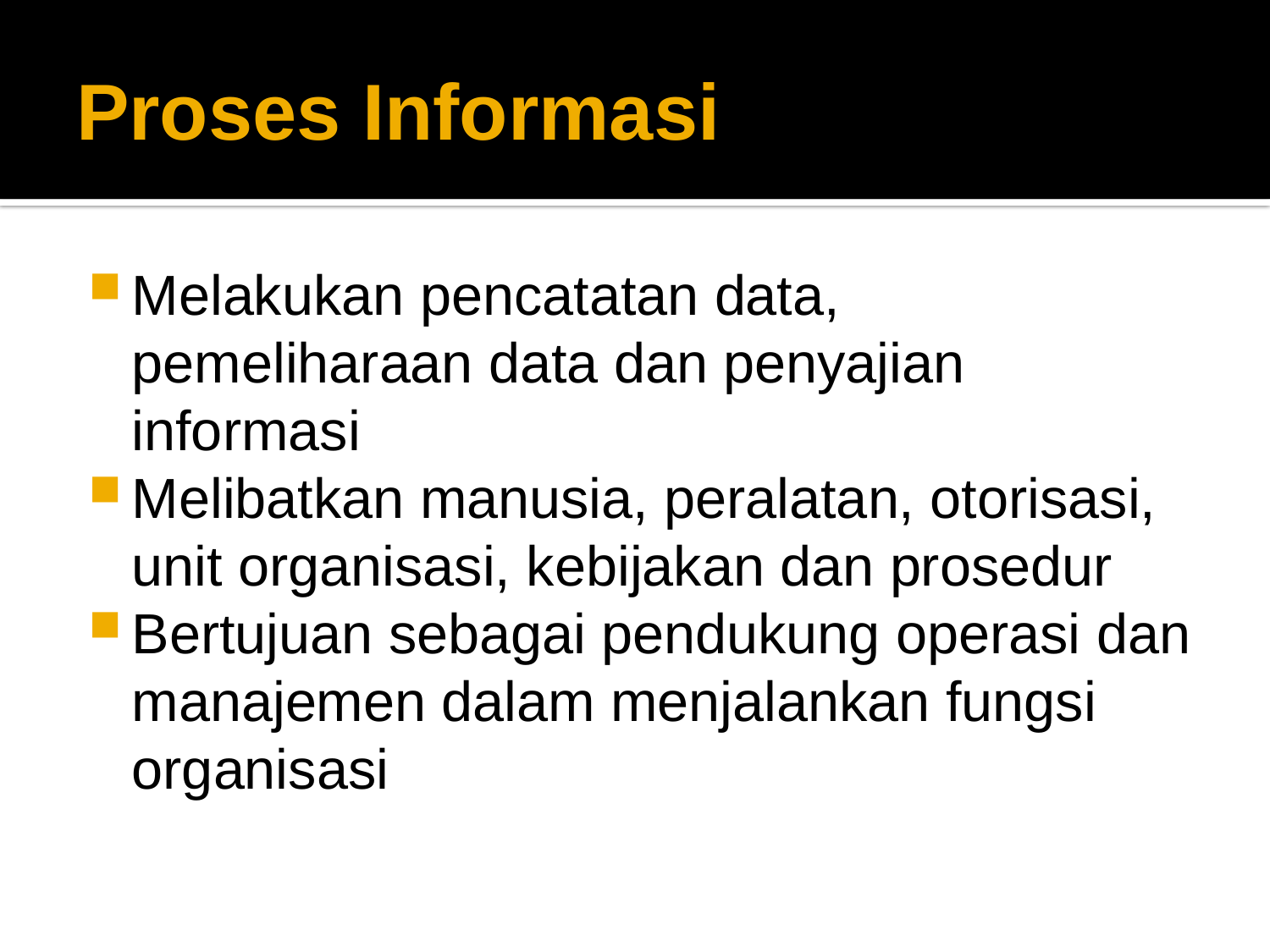

# Proses Informasi
Melakukan pencatatan data, pemeliharaan data dan penyajian informasi
Melibatkan manusia, peralatan, otorisasi, unit organisasi, kebijakan dan prosedur
Bertujuan sebagai pendukung operasi dan manajemen dalam menjalankan fungsi organisasi